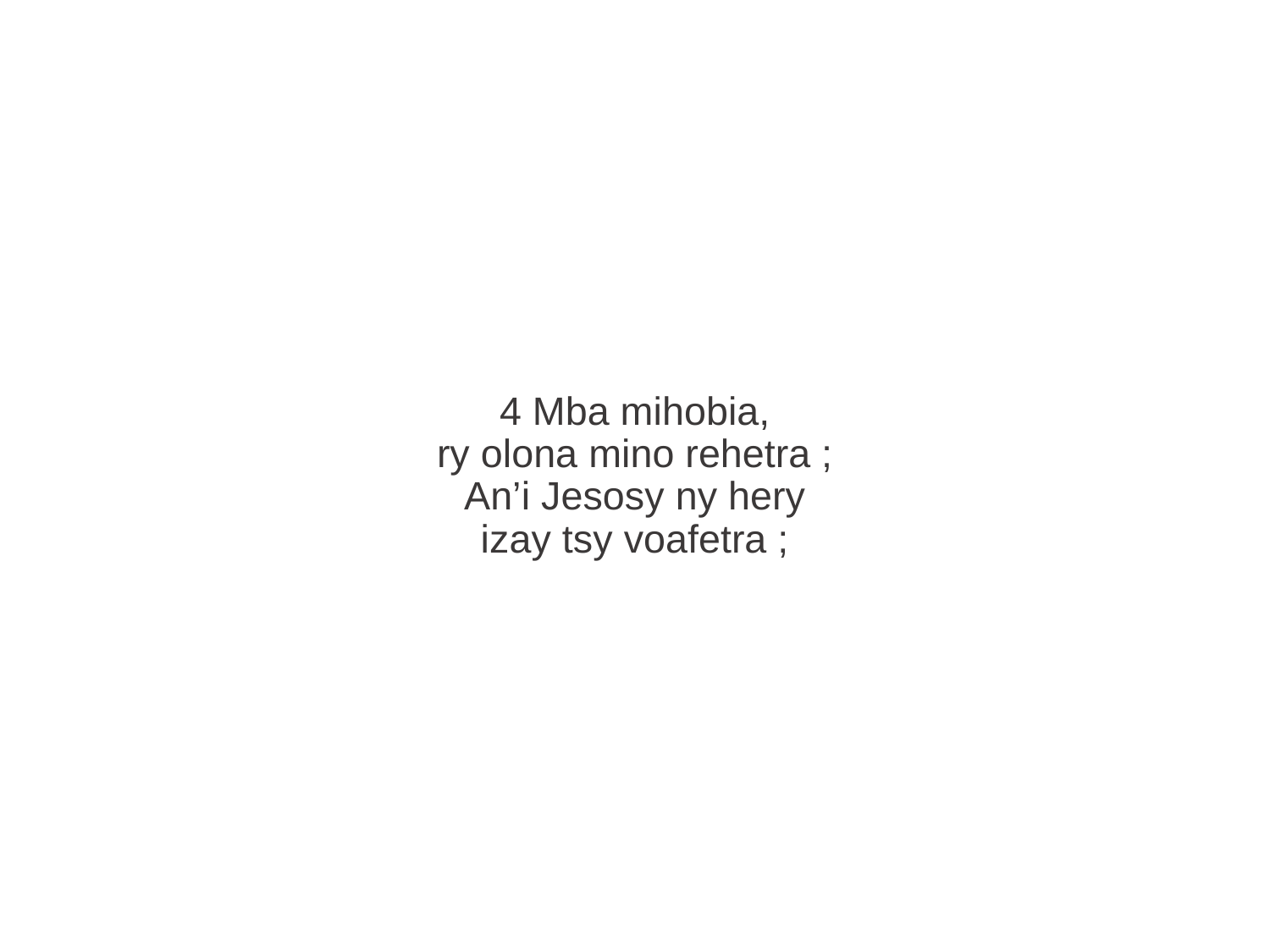

4 Mba mihobia,
ry olona mino rehetra ;
An’i Jesosy ny hery
izay tsy voafetra ;